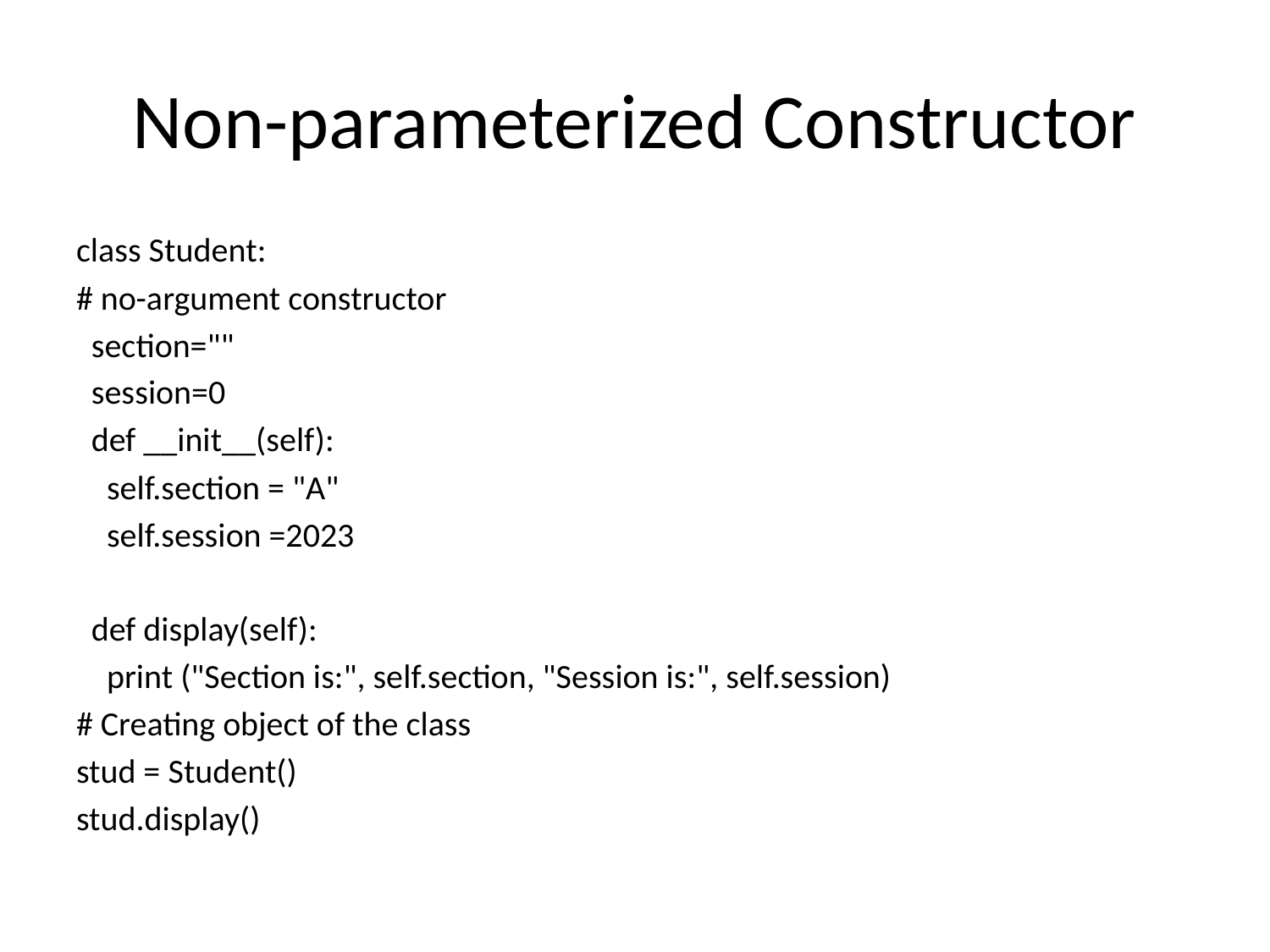

# Non-parameterized Constructor
class Student:
# no-argument constructor
  section=""
  session=0
  def __init__(self):
    self.section = "A"
    self.session =2023

  def display(self):
    print ("Section is:", self.section, "Session is:", self.session)
# Creating object of the class
stud = Student()
stud.display()